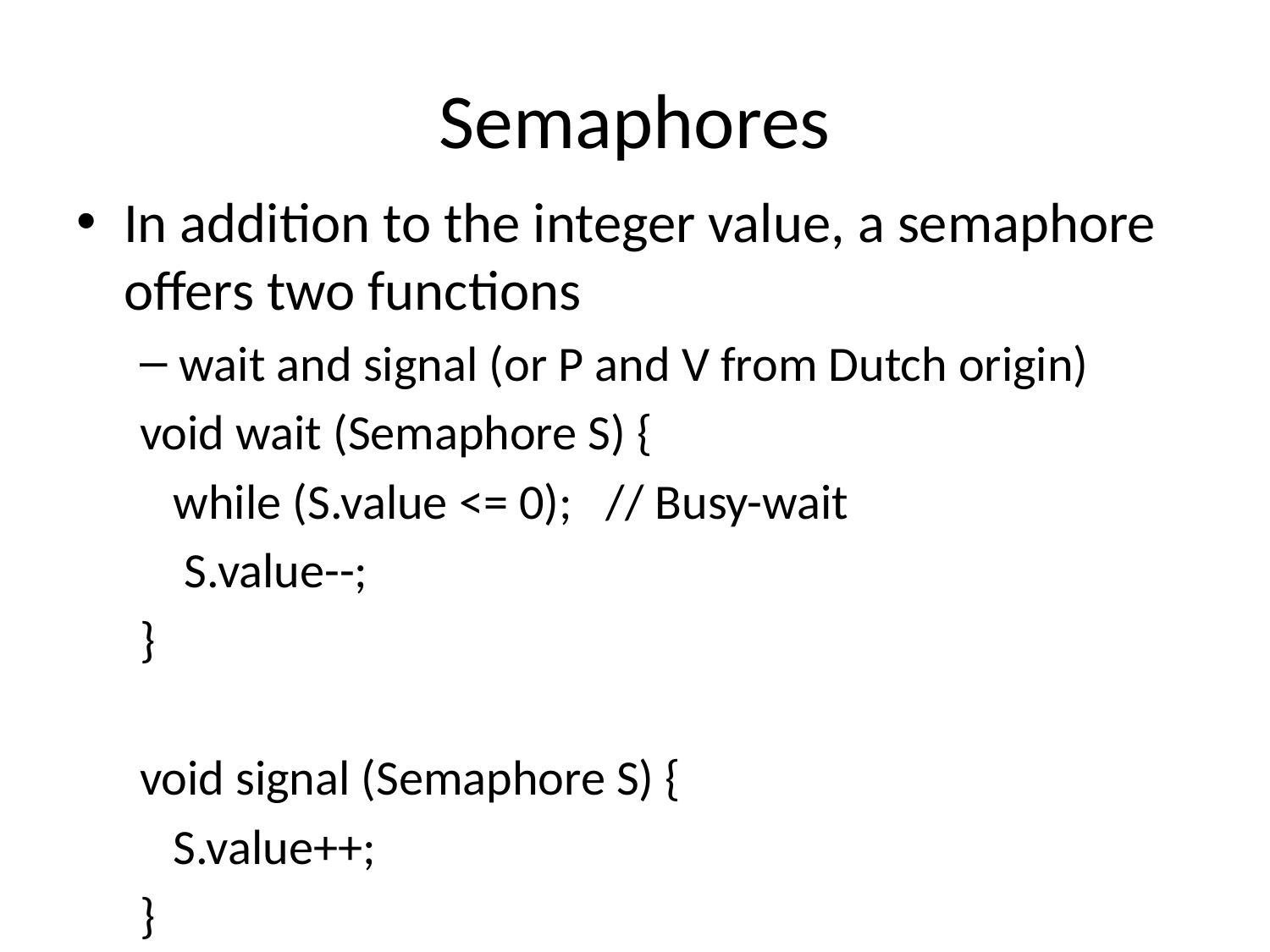

# Semaphores
In addition to the integer value, a semaphore offers two functions
wait and signal (or P and V from Dutch origin)
void wait (Semaphore S) {
   while (S.value <= 0);   // Busy-wait
    S.value--;
}

void signal (Semaphore S) {
   S.value++;
}